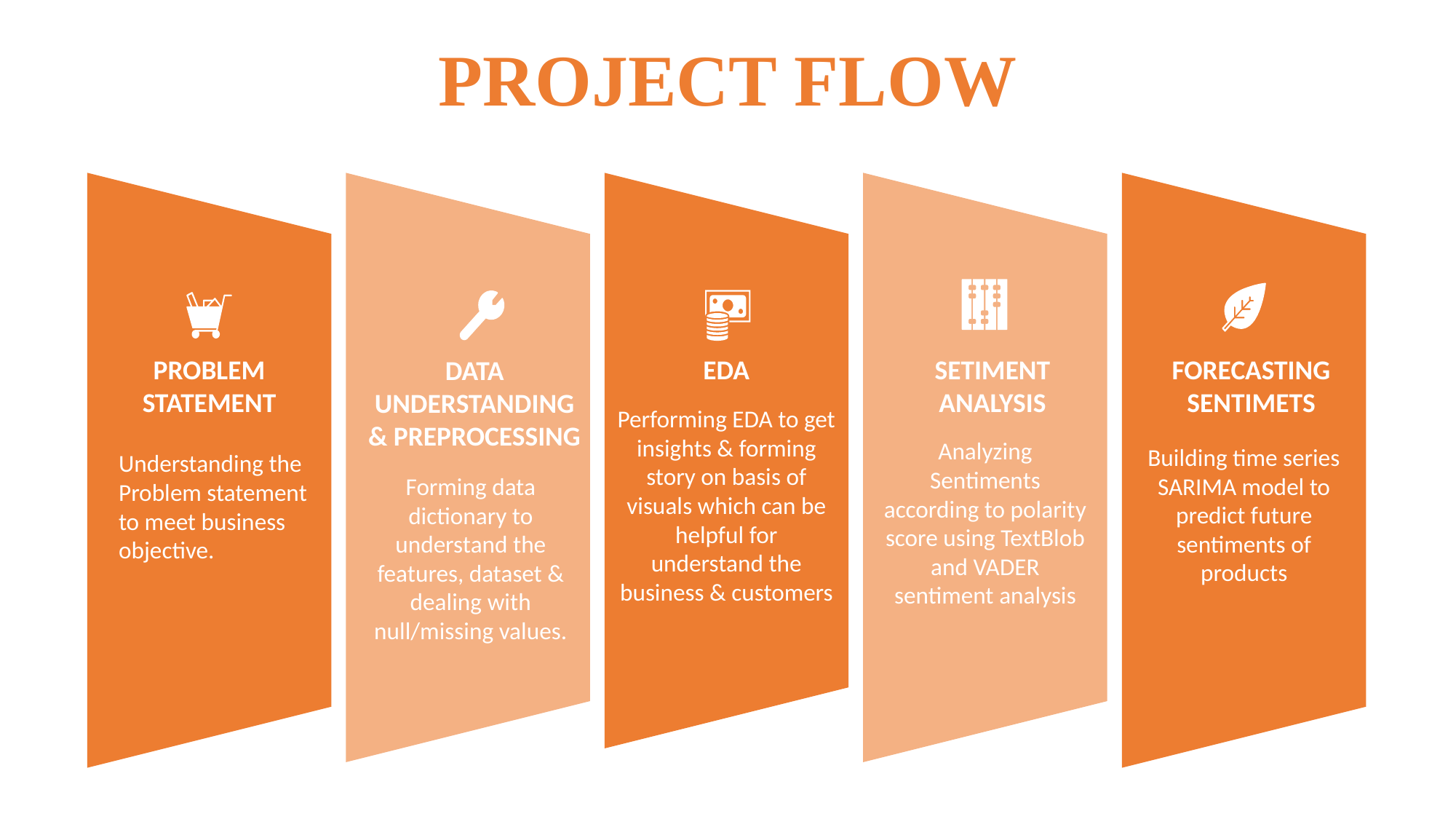

PROJECT FLOW

PROBLEM STATEMENT
EDA
SETIMENT ANALYSIS
FORECASTING SENTIMETS
DATA UNDERSTANDING & PREPROCESSING
Performing EDA to get insights & forming story on basis of visuals which can be helpful for understand the business & customers
Analyzing Sentiments according to polarity score using TextBlob and VADER sentiment analysis
Building time series SARIMA model to predict future sentiments of products

Understanding the Problem statement to meet business objective.
Forming data dictionary to understand the features, dataset & dealing with null/missing values.